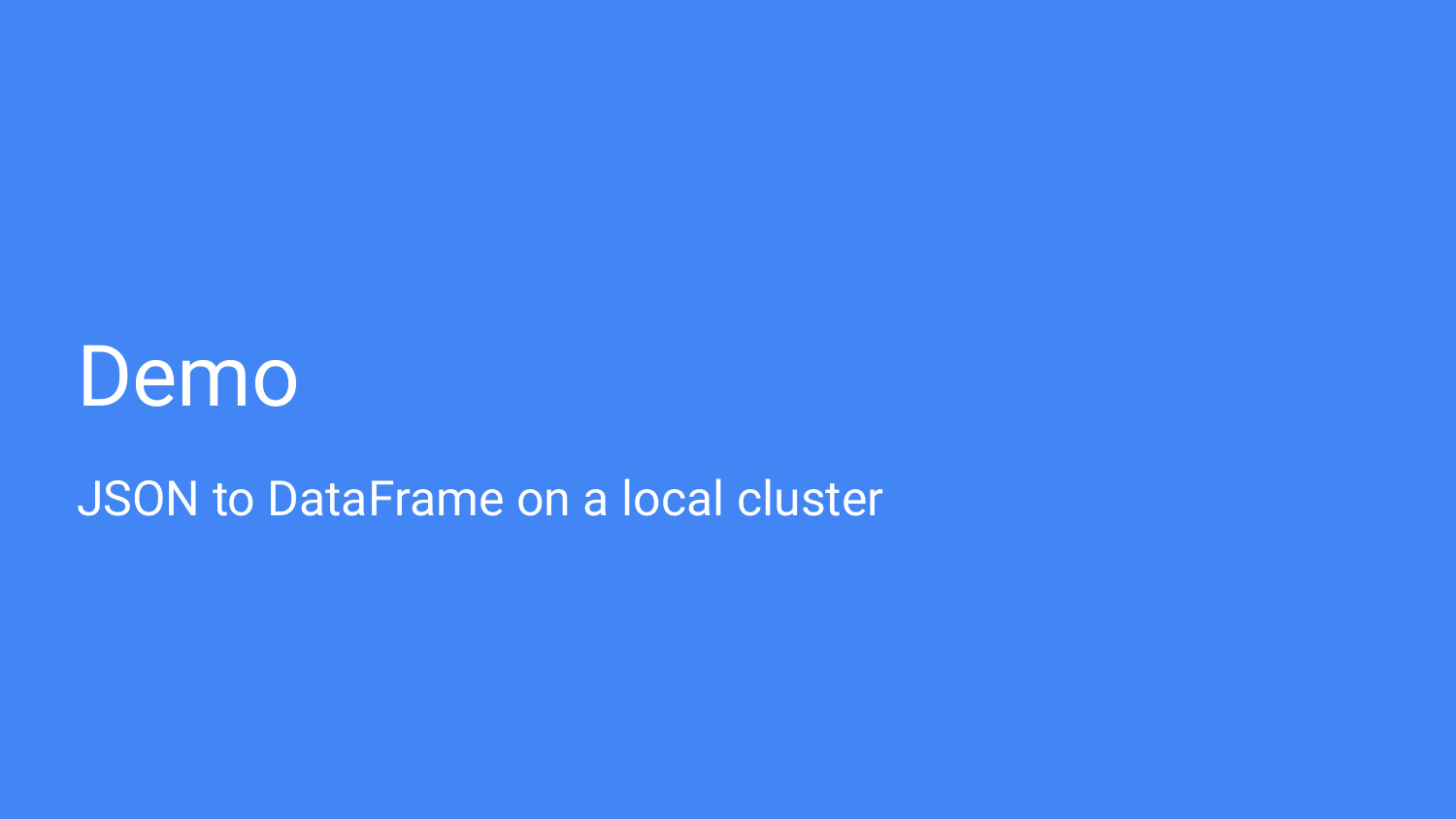

Demo
JSON to DataFrame on a local cluster